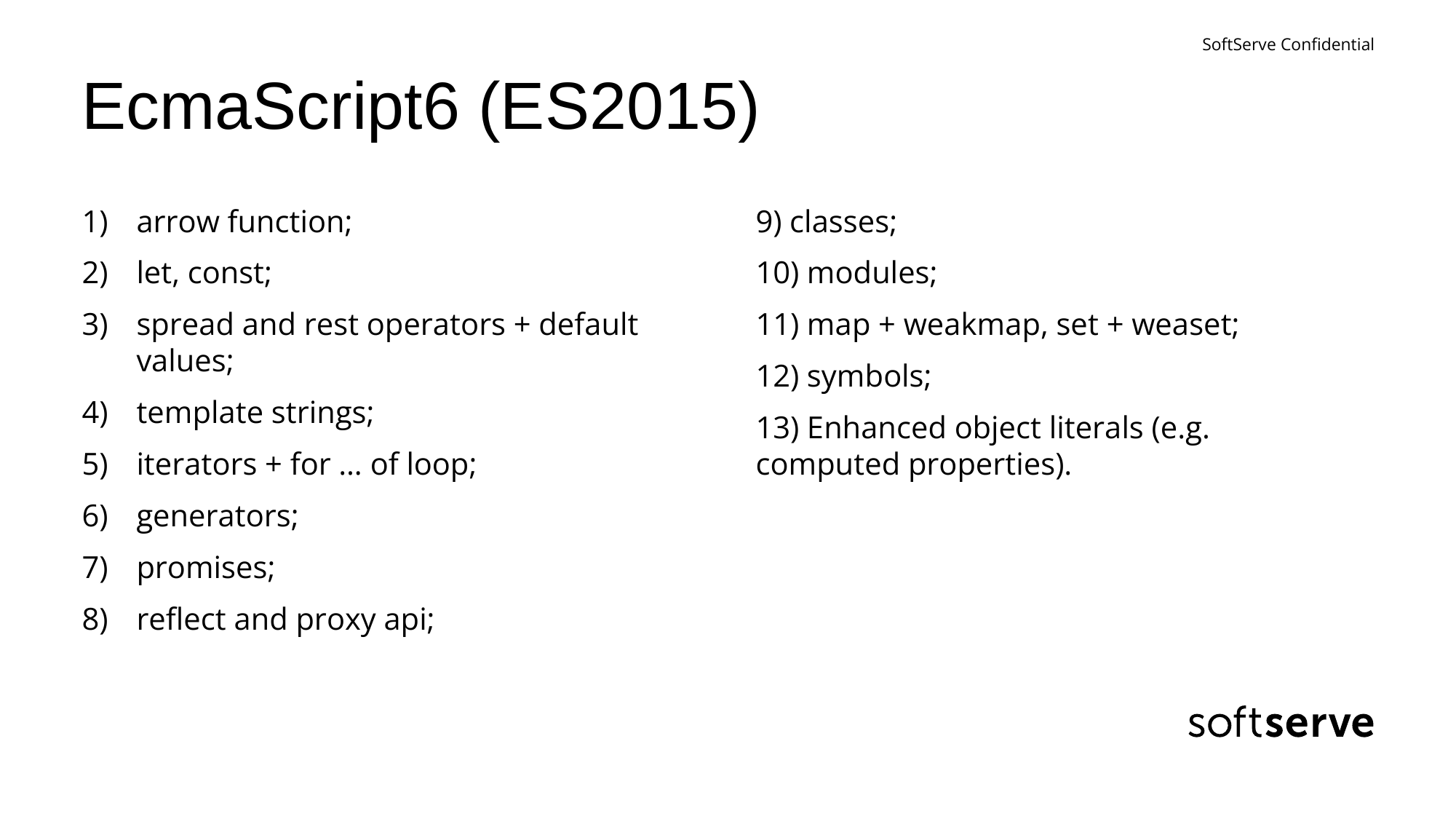

# EcmaScript6 (ES2015)
arrow function;
let, const;
spread and rest operators + default values;
template strings;
iterators + for … of loop;
generators;
promises;
reflect and proxy api;

9) classes;
10) modules;
11) map + weakmap, set + weaset;
12) symbols;
13) Enhanced object literals (e.g. computed properties).